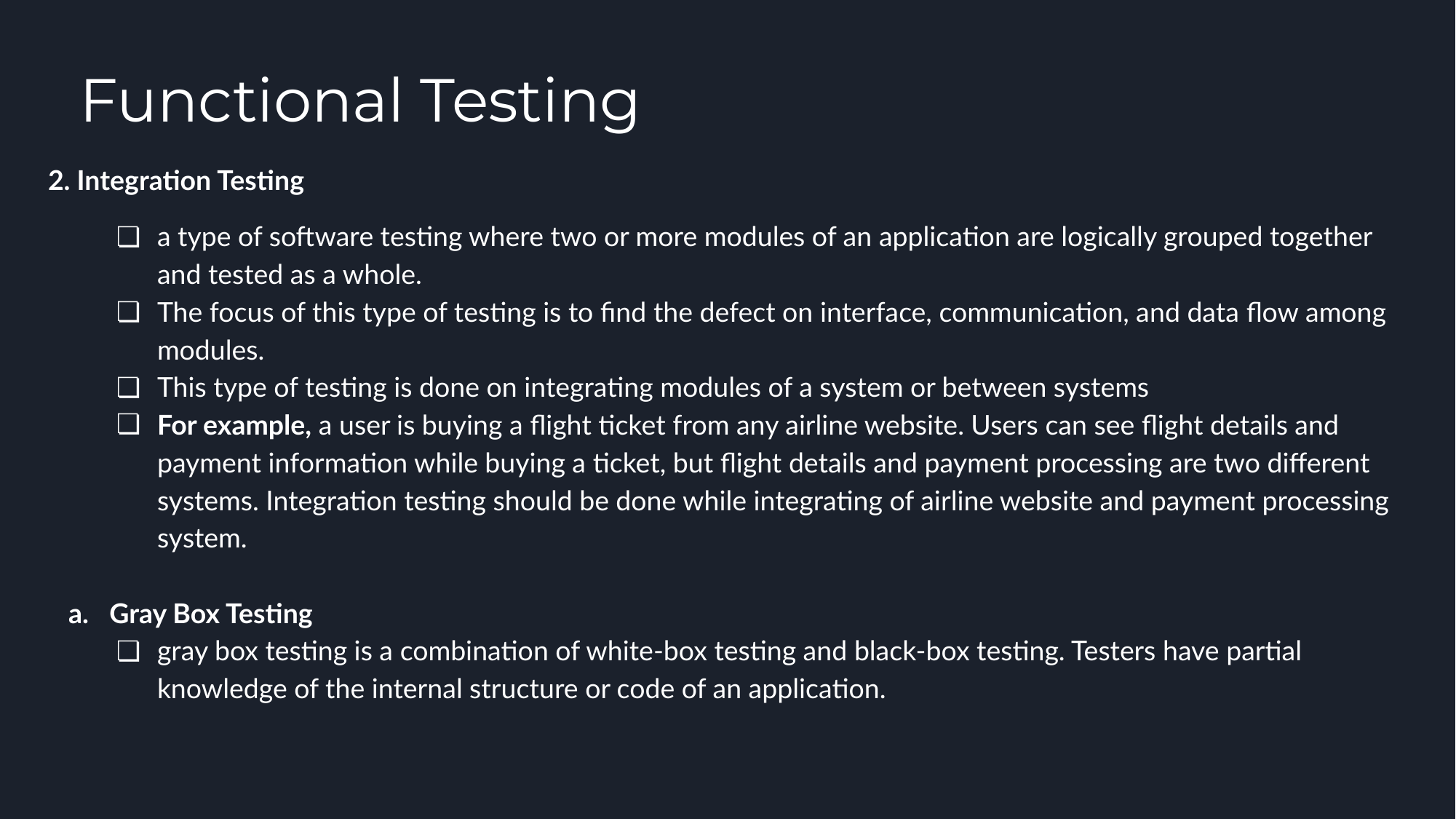

# Functional Testing
2. Integration Testing
a type of software testing where two or more modules of an application are logically grouped together and tested as a whole.
The focus of this type of testing is to find the defect on interface, communication, and data flow among modules.
This type of testing is done on integrating modules of a system or between systems
For example, a user is buying a flight ticket from any airline website. Users can see flight details and payment information while buying a ticket, but flight details and payment processing are two different systems. Integration testing should be done while integrating of airline website and payment processing system.
Gray Box Testing
gray box testing is a combination of white-box testing and black-box testing. Testers have partial knowledge of the internal structure or code of an application.